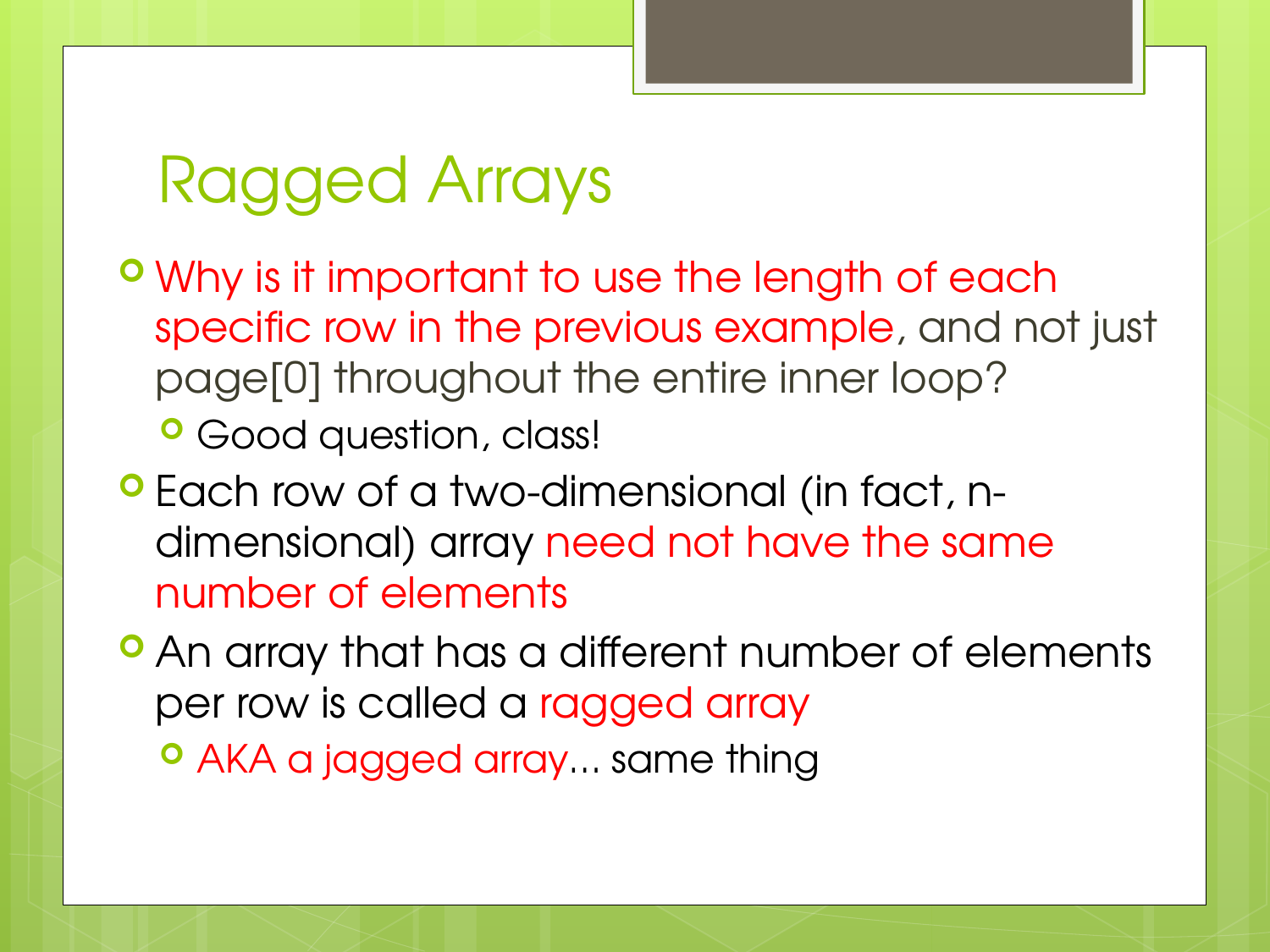

# Ragged Arrays
Why is it important to use the length of each specific row in the previous example, and not just page[0] throughout the entire inner loop?
Good question, class!
Each row of a two-dimensional (in fact, n-dimensional) array need not have the same number of elements
An array that has a different number of elements per row is called a ragged array
AKA a jagged array… same thing